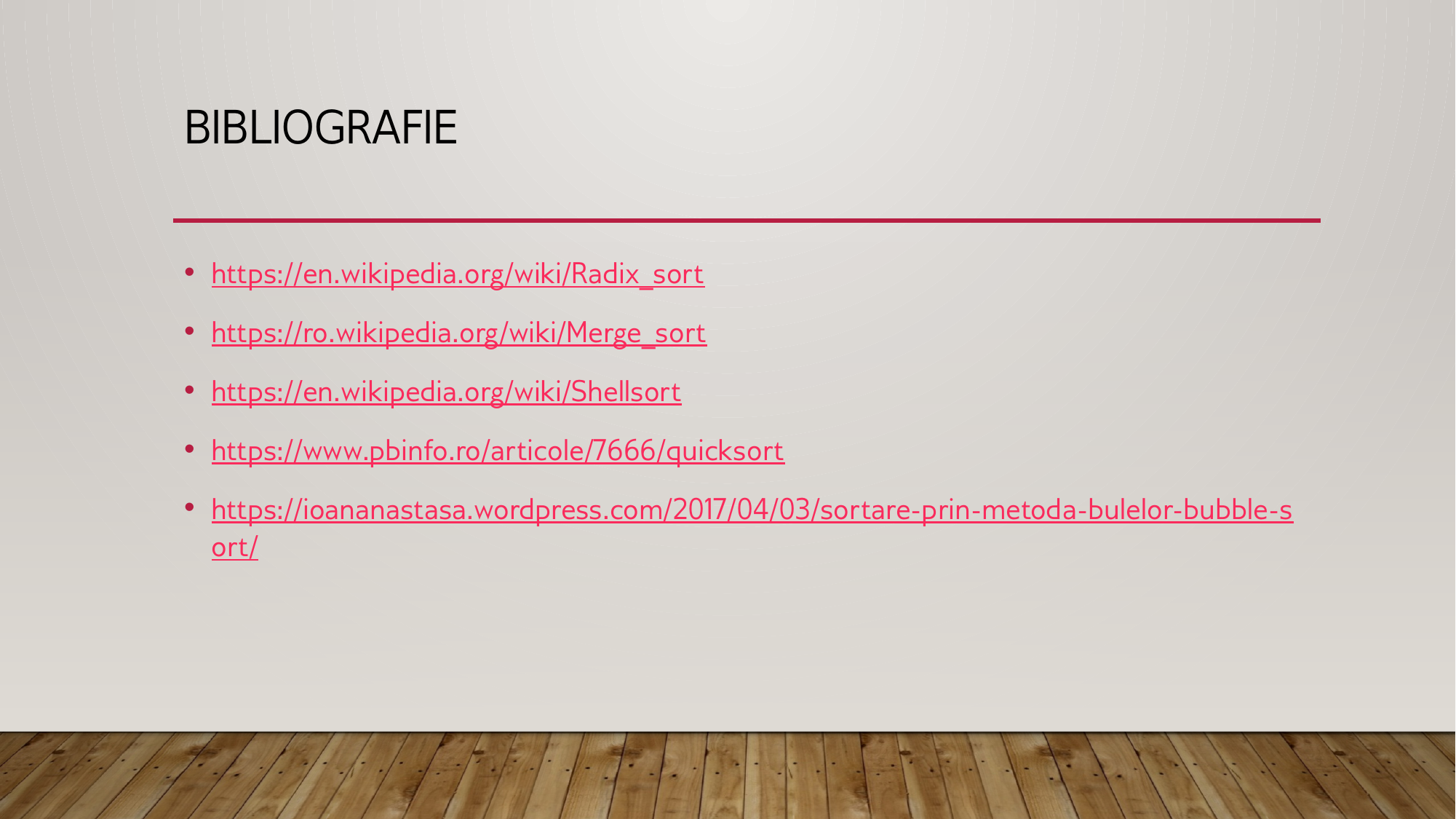

# Bibliografie
https://en.wikipedia.org/wiki/Radix_sort
https://ro.wikipedia.org/wiki/Merge_sort
https://en.wikipedia.org/wiki/Shellsort
https://www.pbinfo.ro/articole/7666/quicksort
https://ioananastasa.wordpress.com/2017/04/03/sortare-prin-metoda-bulelor-bubble-sort/